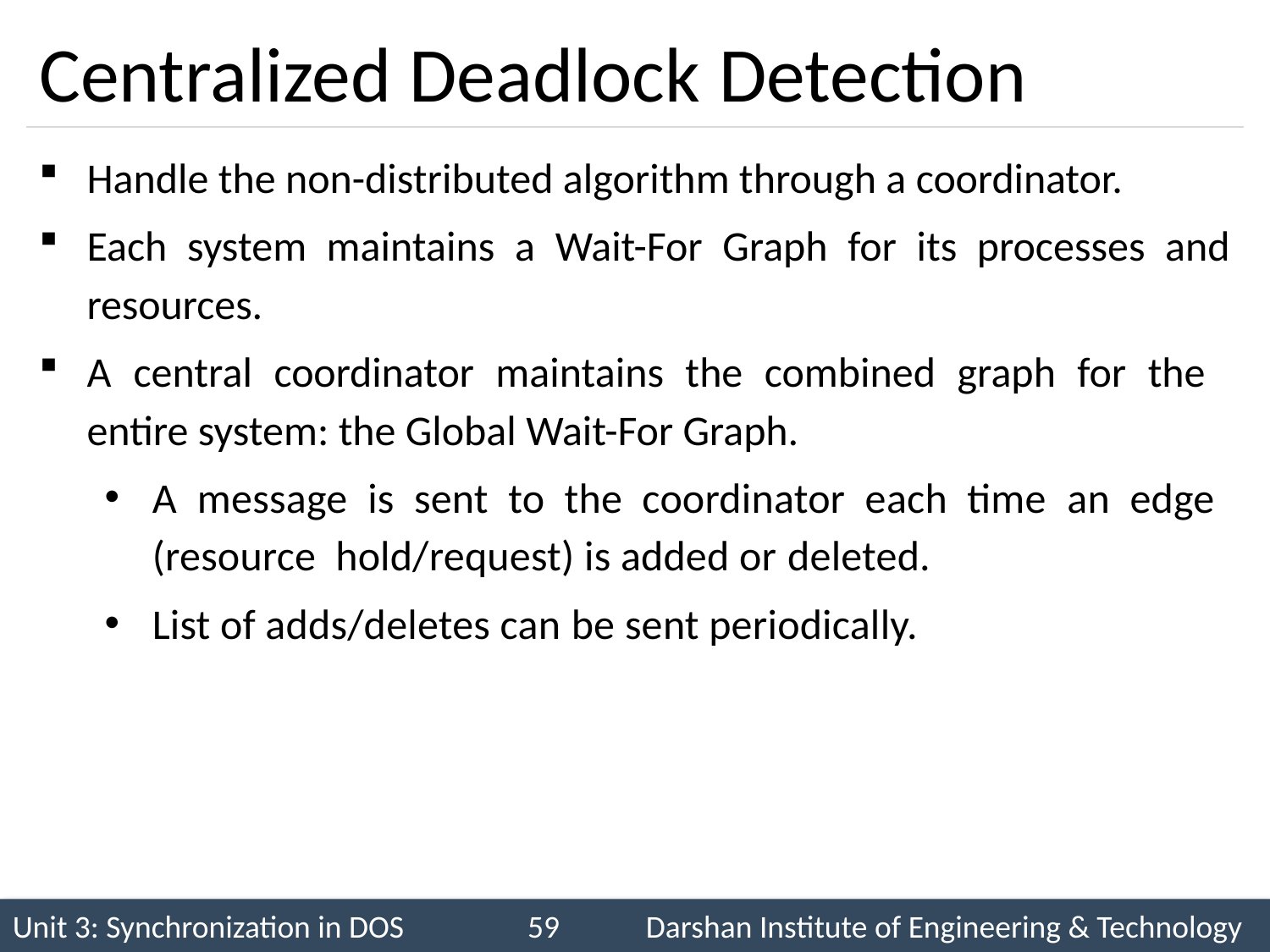

# Centralized Deadlock Detection
Handle the non-distributed algorithm through a coordinator.
Each system maintains a Wait-For Graph for its processes and resources.
A central coordinator maintains the combined graph for the  entire system: the Global Wait-For Graph.
A message is sent to the coordinator each time an edge (resource  hold/request) is added or deleted.
List of adds/deletes can be sent periodically.